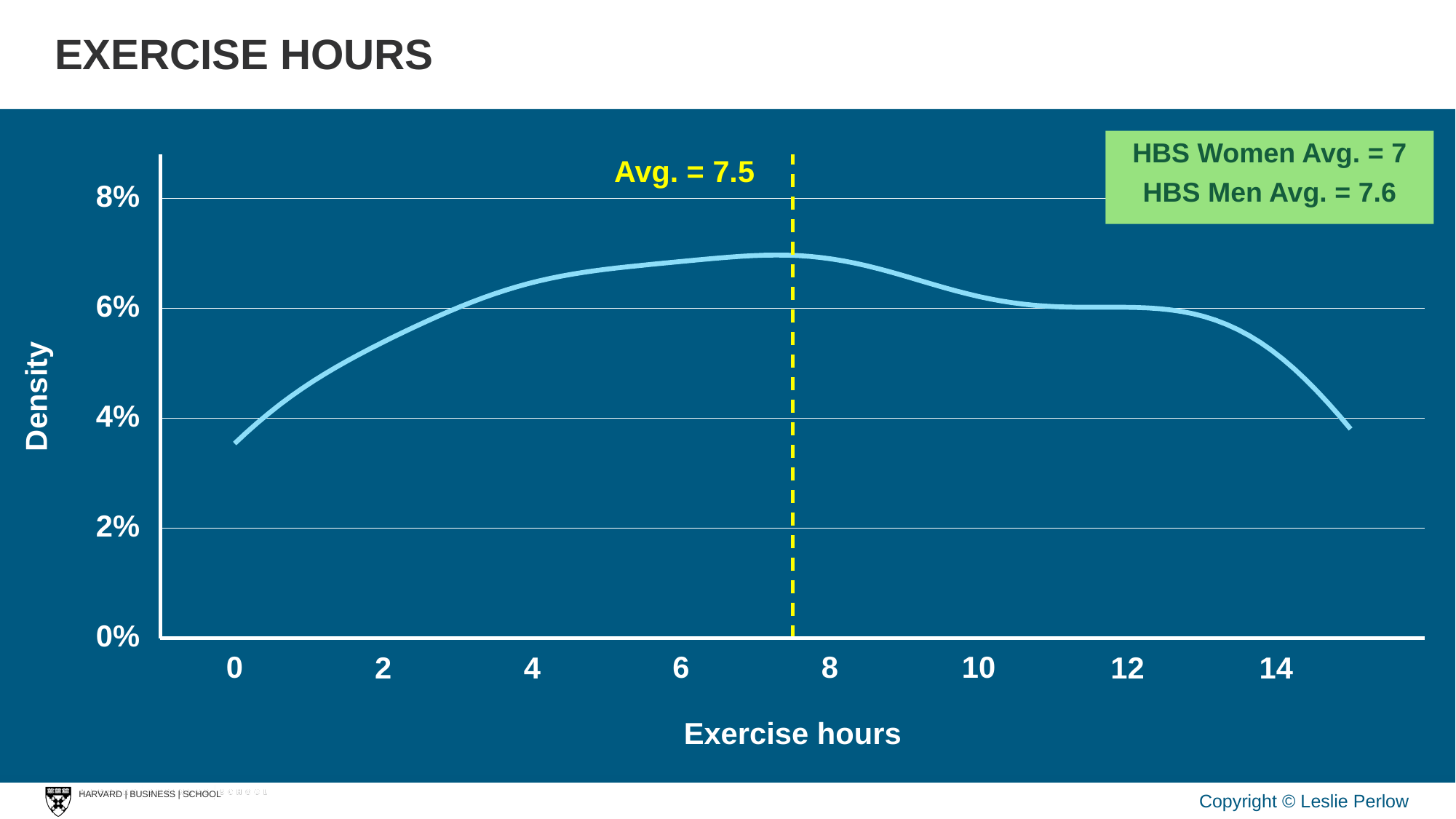

# EXERCISE HOURS

Avg. = 7.5
8%

6%

Density
4%

2%

0%

8
0
6
10
2
4
12
14
Exercise hours

HBS Women Avg. = 7
HBS Men Avg. = 7.6